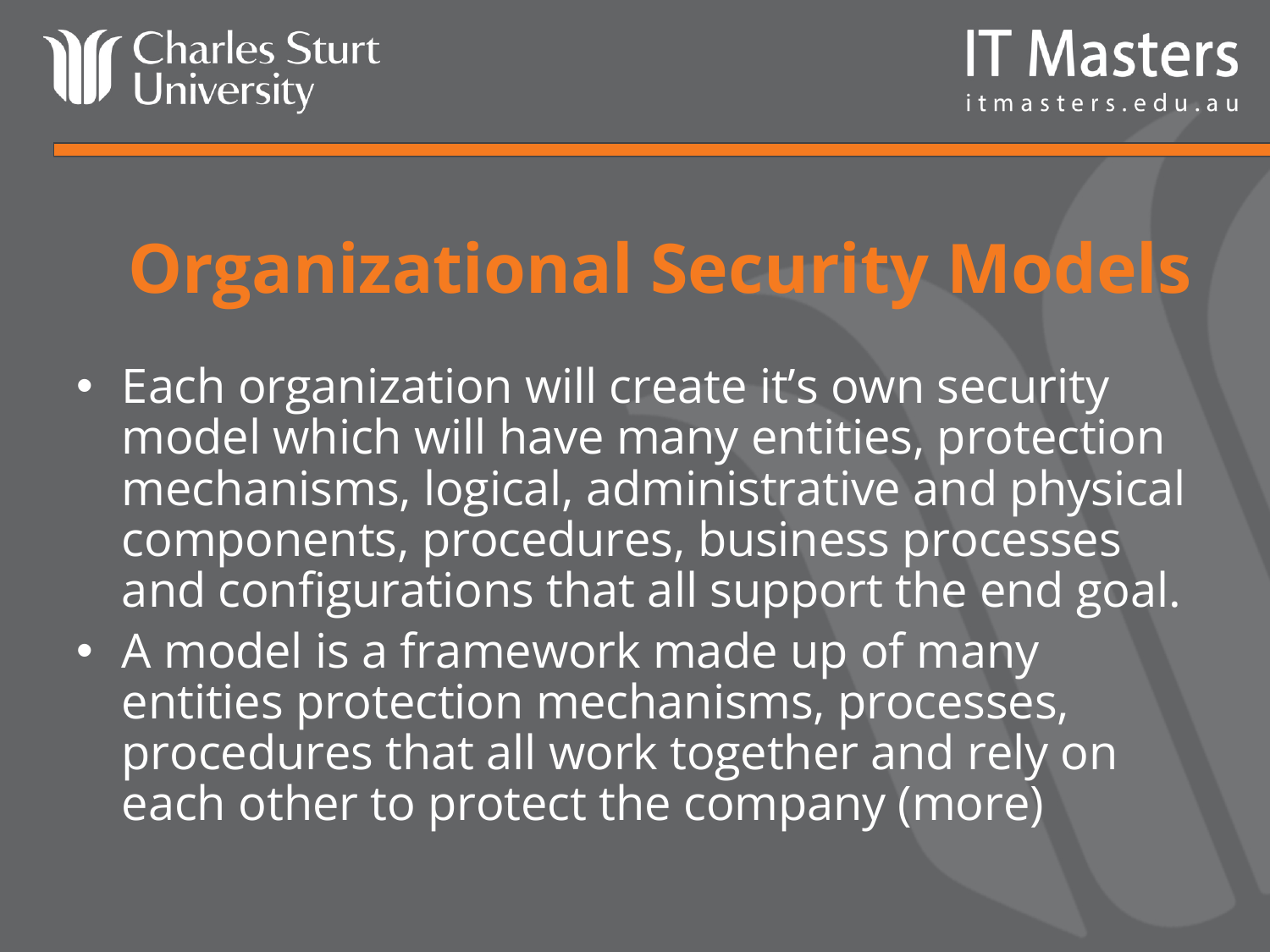

# Organizational Security Models
Each organization will create it’s own security model which will have many entities, protection mechanisms, logical, administrative and physical components, procedures, business processes and configurations that all support the end goal.
A model is a framework made up of many entities protection mechanisms, processes, procedures that all work together and rely on each other to protect the company (more)